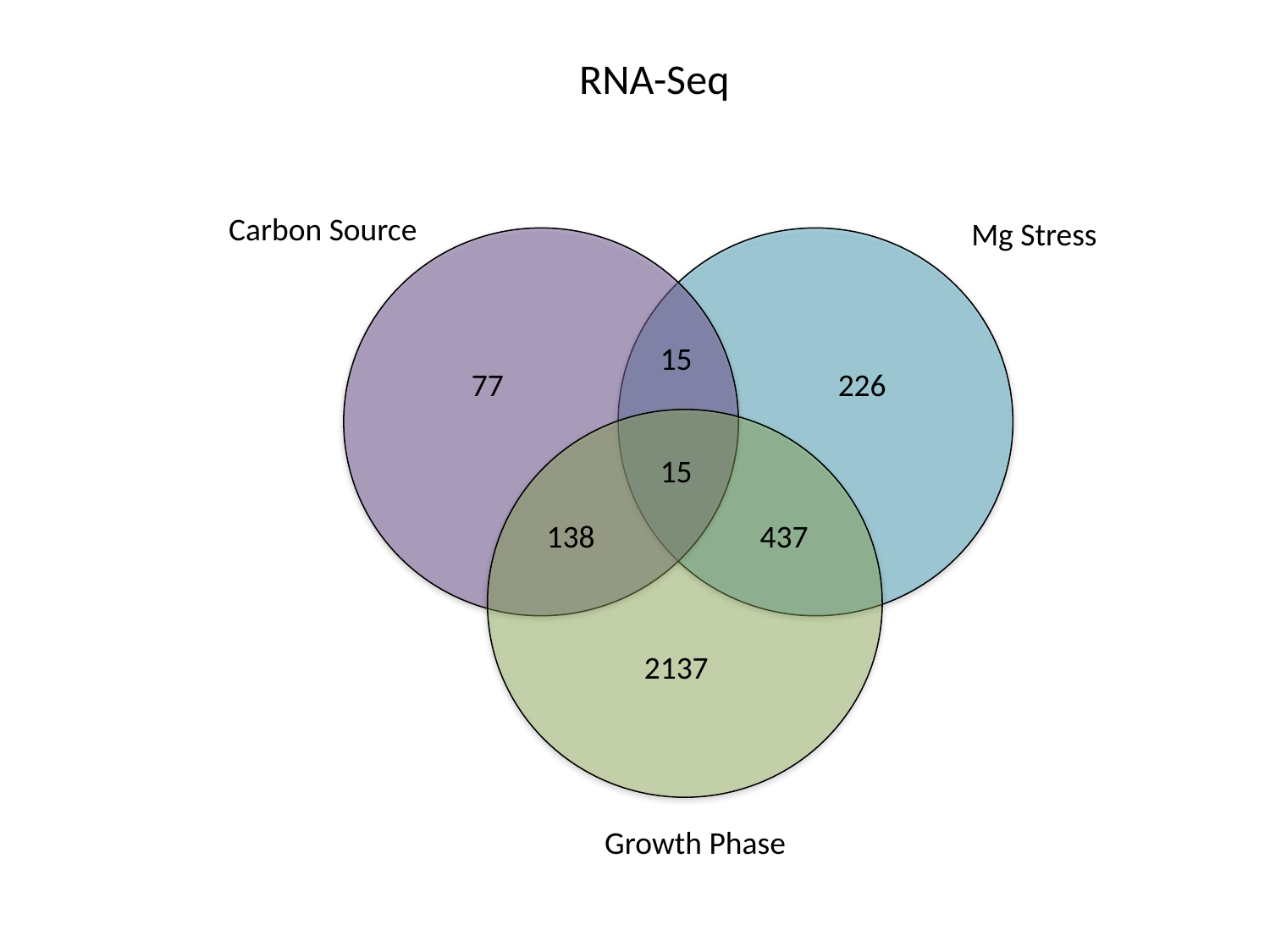

RNA-Seq
Carbon Source
Mg Stress

15
77
226

15
138
437
2137
Growth Phase